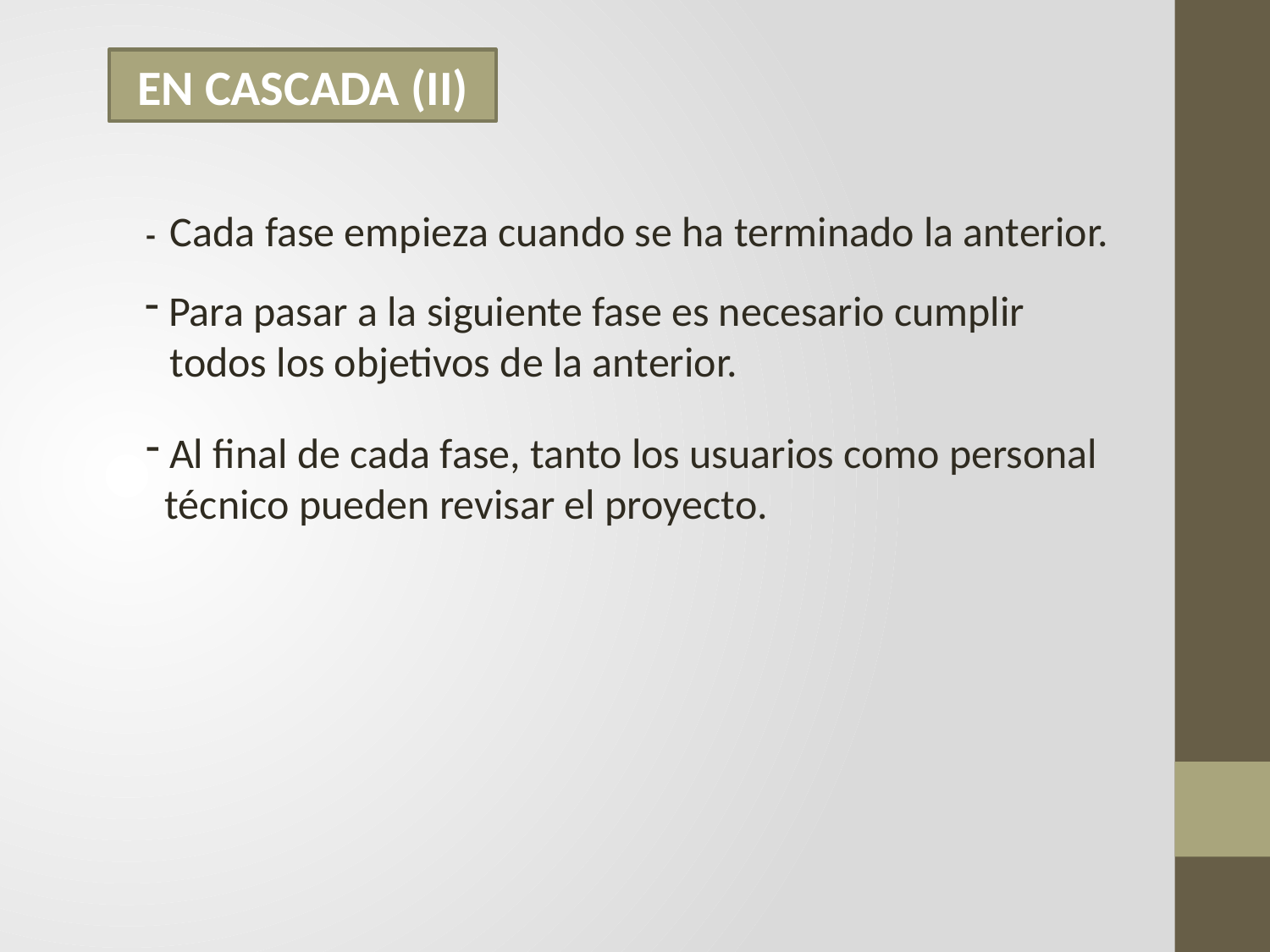

EN CASCADA (II)
-  Cada fase empieza cuando se ha terminado la anterior.
 Para pasar a la siguiente fase es necesario cumplir
todos los objetivos de la anterior.
 Al final de cada fase, tanto los usuarios como personal
  técnico pueden revisar el proyecto.